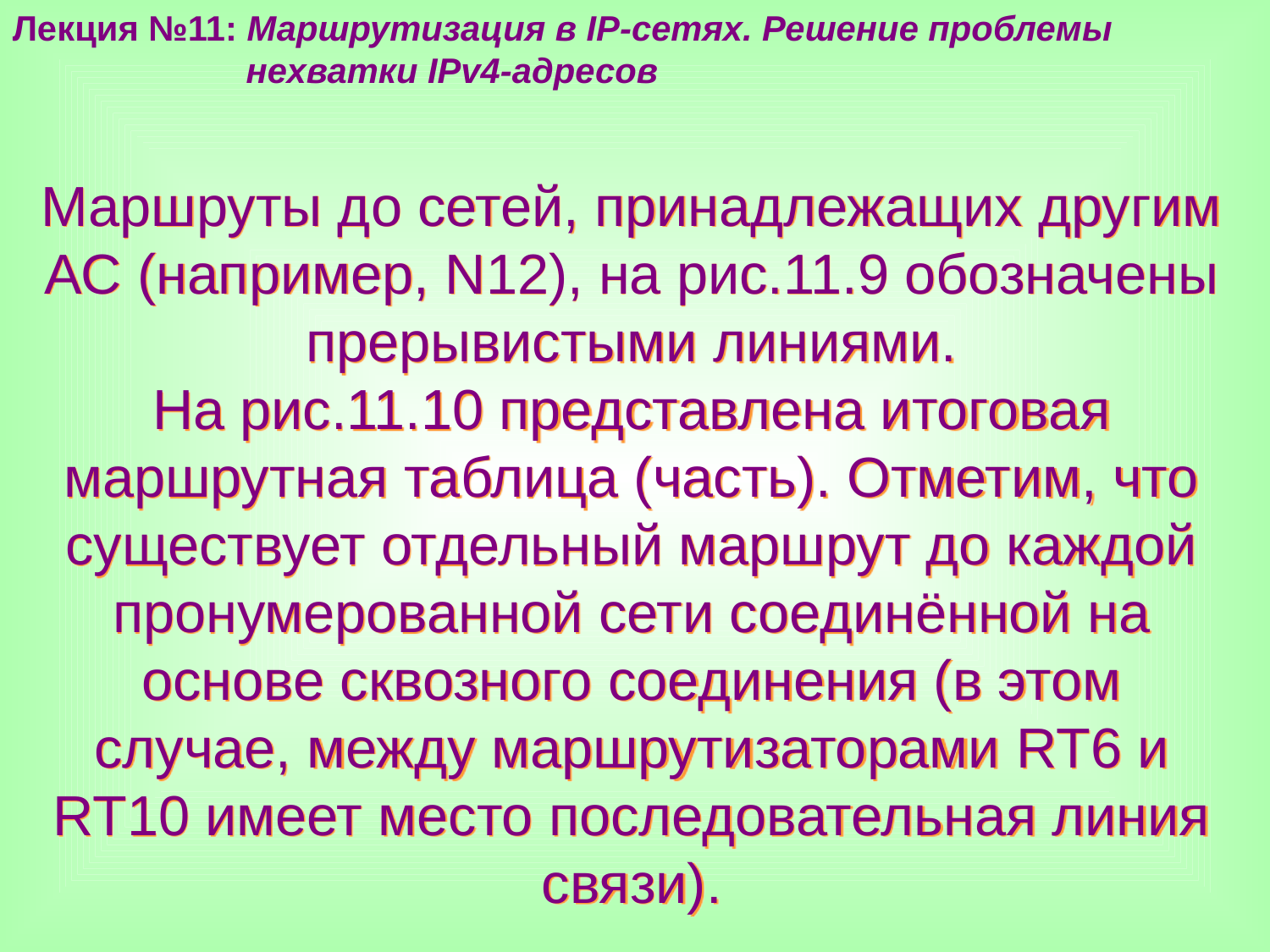

Лекция №11: Маршрутизация в IP-сетях. Решение проблемы
                        нехватки IPv4-адресов
Маршруты до сетей, принадлежащих другим АС (например, N12), на рис.11.9 обозначены прерывистыми линиями.
На рис.11.10 представлена итоговая маршрутная таблица (часть). Отметим, что существует отдельный маршрут до каждой пронумерованной сети соединённой на основе сквозного соединения (в этом случае, между маршрутизаторами RT6 и RT10 имеет место последовательная линия связи).